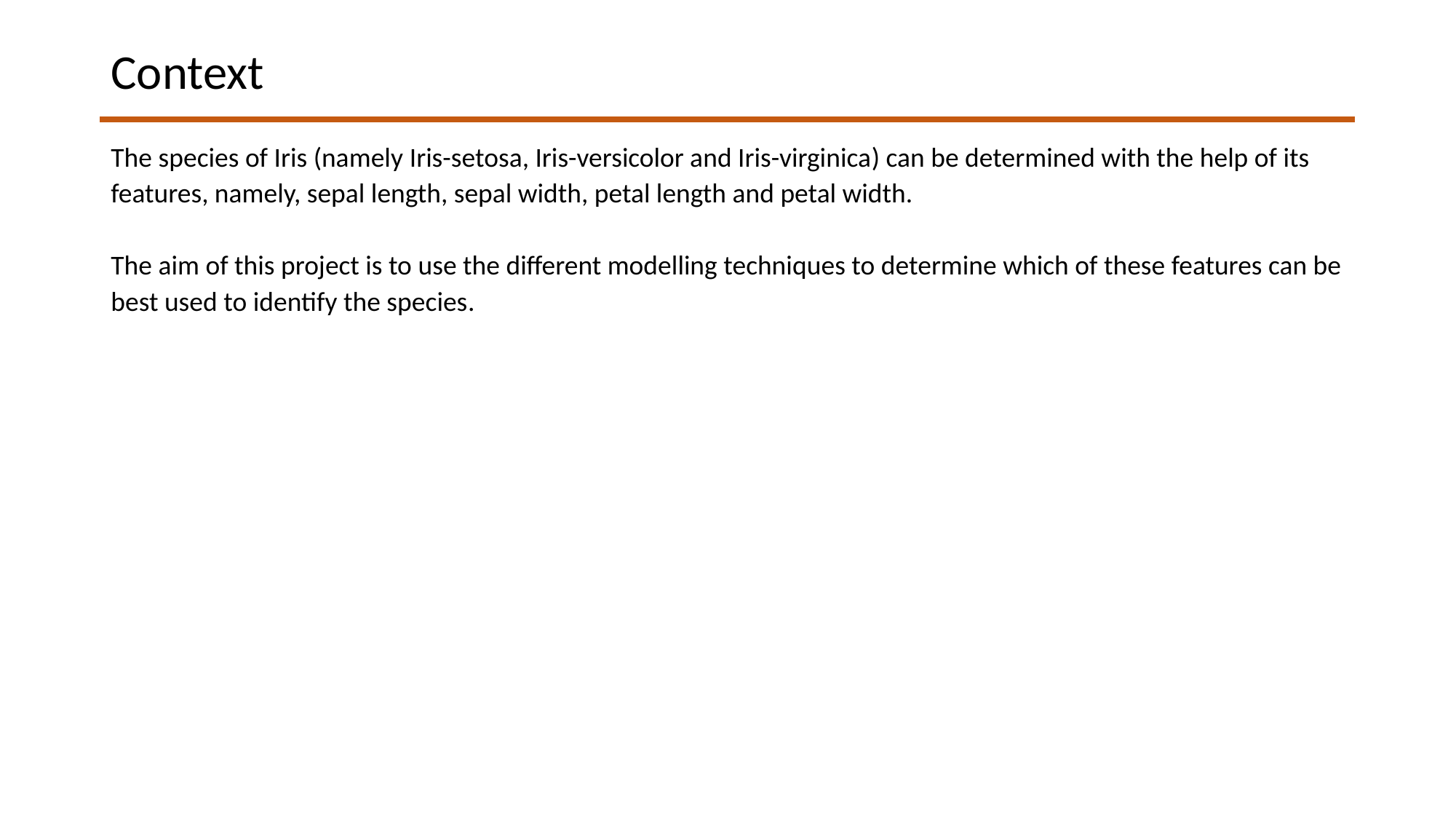

# Context
The species of Iris (namely Iris-setosa, Iris-versicolor and Iris-virginica) can be determined with the help of its features, namely, sepal length, sepal width, petal length and petal width.

The aim of this project is to use the different modelling techniques to determine which of these features can be best used to identify the species.